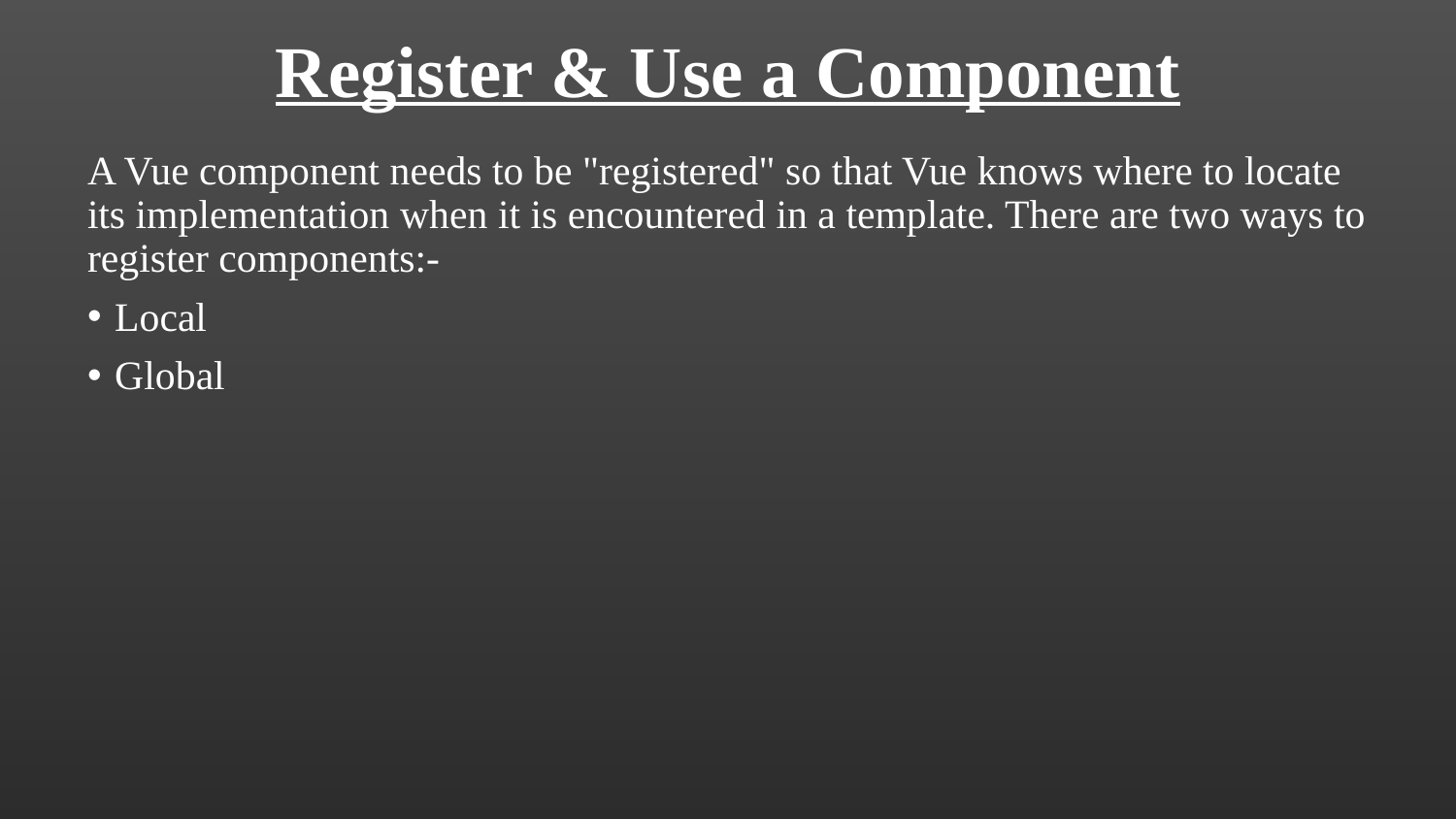

# Register & Use a Component
A Vue component needs to be "registered" so that Vue knows where to locate its implementation when it is encountered in a template. There are two ways to register components:-
Local
Global